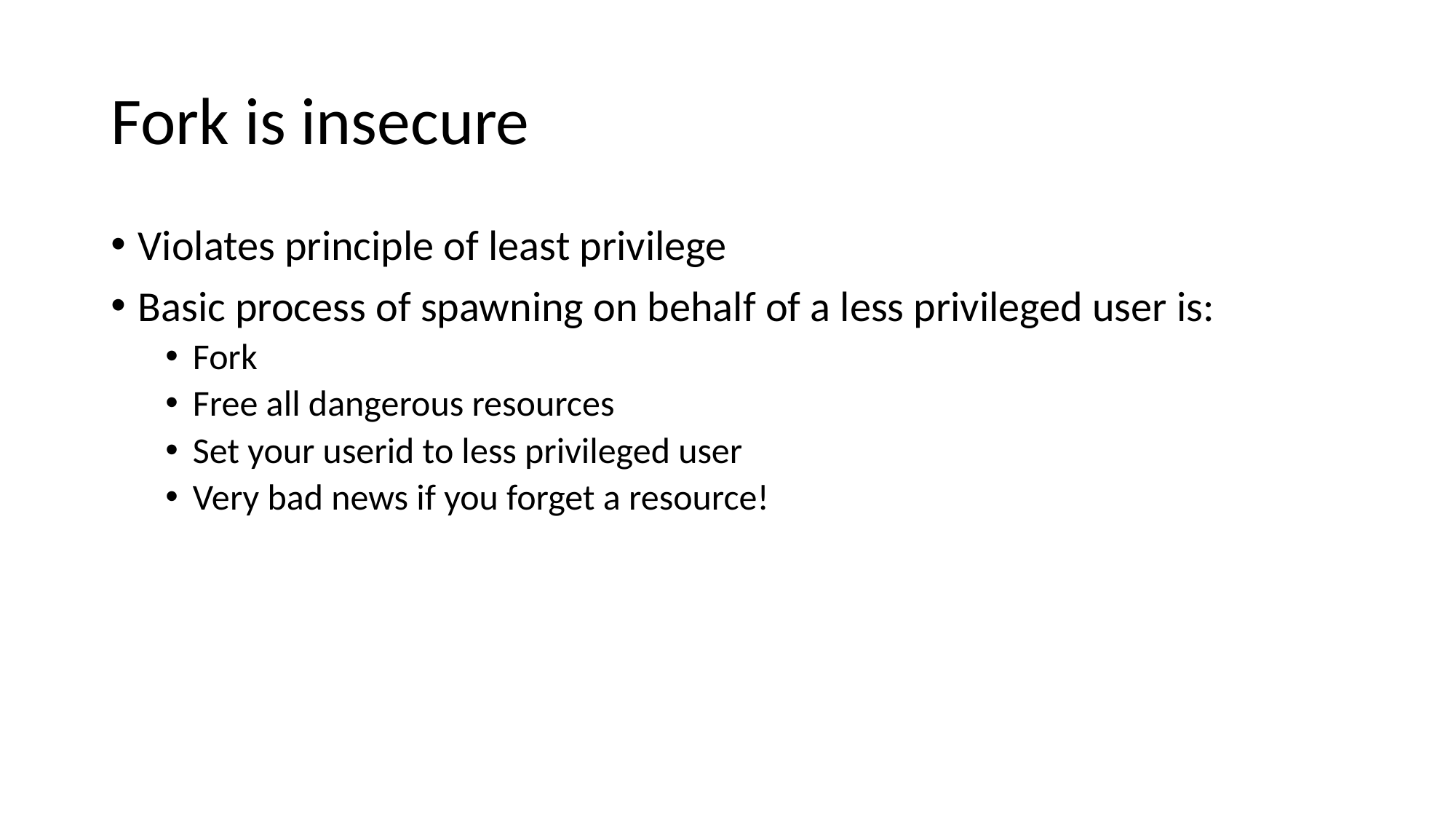

# Fork is insecure
Violates principle of least privilege
Basic process of spawning on behalf of a less privileged user is:
Fork
Free all dangerous resources
Set your userid to less privileged user
Very bad news if you forget a resource!